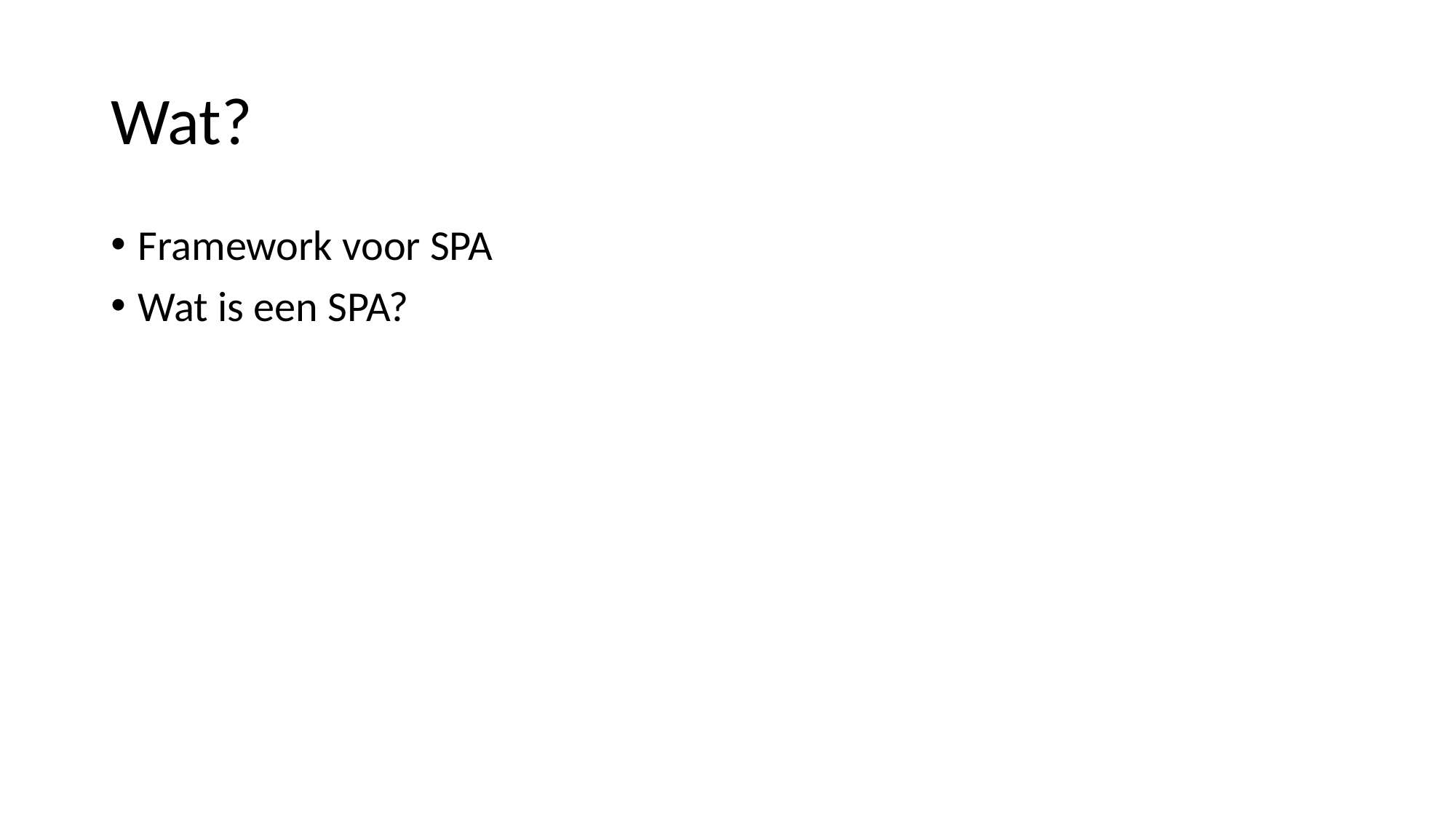

# Wat?
Framework voor SPA
Wat is een SPA?